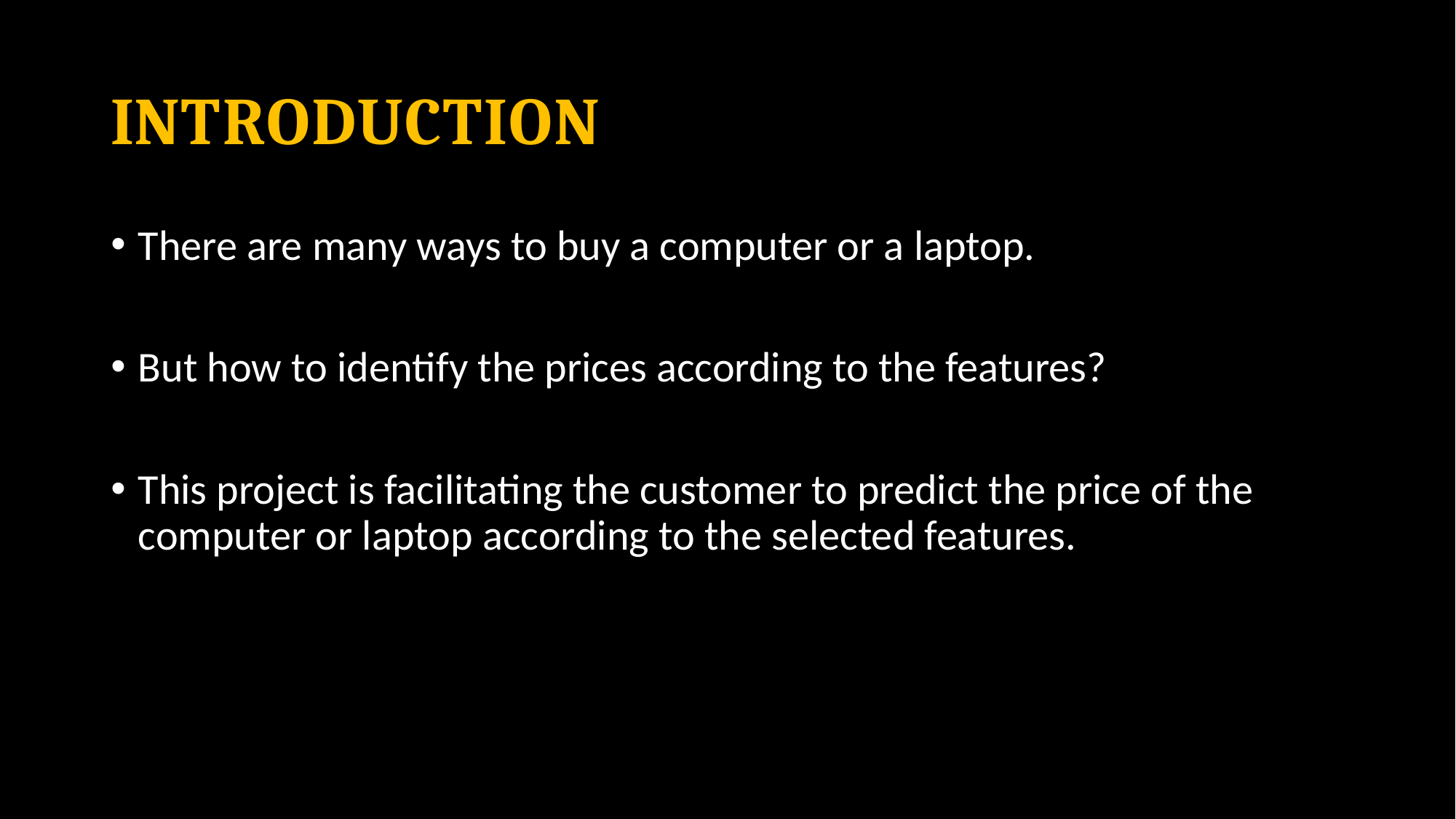

# INTRODUCTION
There are many ways to buy a computer or a laptop.

But how to identify the prices according to the features?

This project is facilitating the customer to predict the price of the computer or laptop according to the selected features.